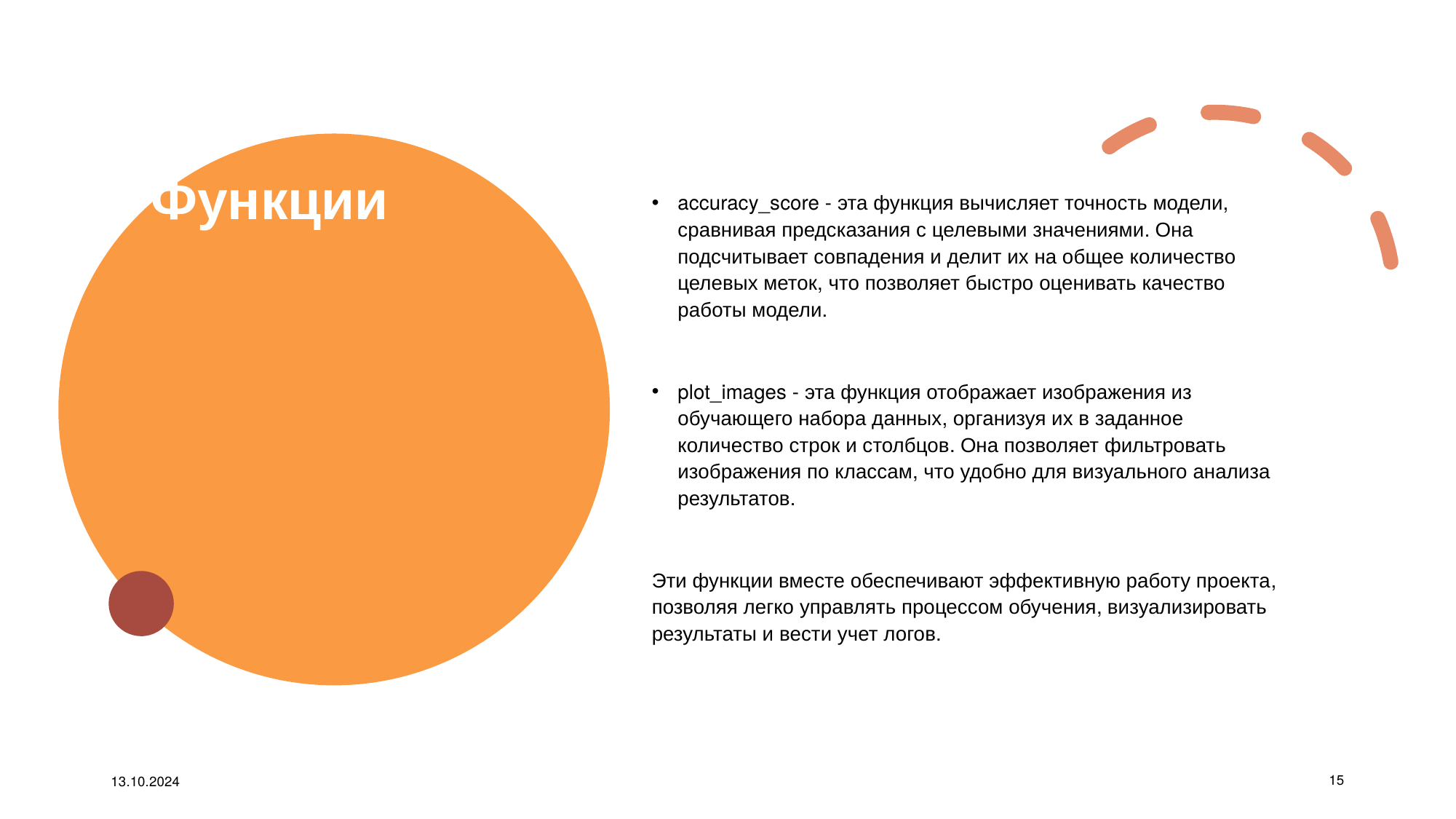

# Функции
accuracy_score - эта функция вычисляет точность модели, сравнивая предсказания с целевыми значениями. Она подсчитывает совпадения и делит их на общее количество целевых меток, что позволяет быстро оценивать качество работы модели.

plot_images - эта функция отображает изображения из обучающего набора данных, организуя их в заданное количество строк и столбцов. Она позволяет фильтровать изображения по классам, что удобно для визуального анализа результатов.

Эти функции вместе обеспечивают эффективную работу проекта, позволяя легко управлять процессом обучения, визуализировать результаты и вести учет логов.

13.10.2024

15